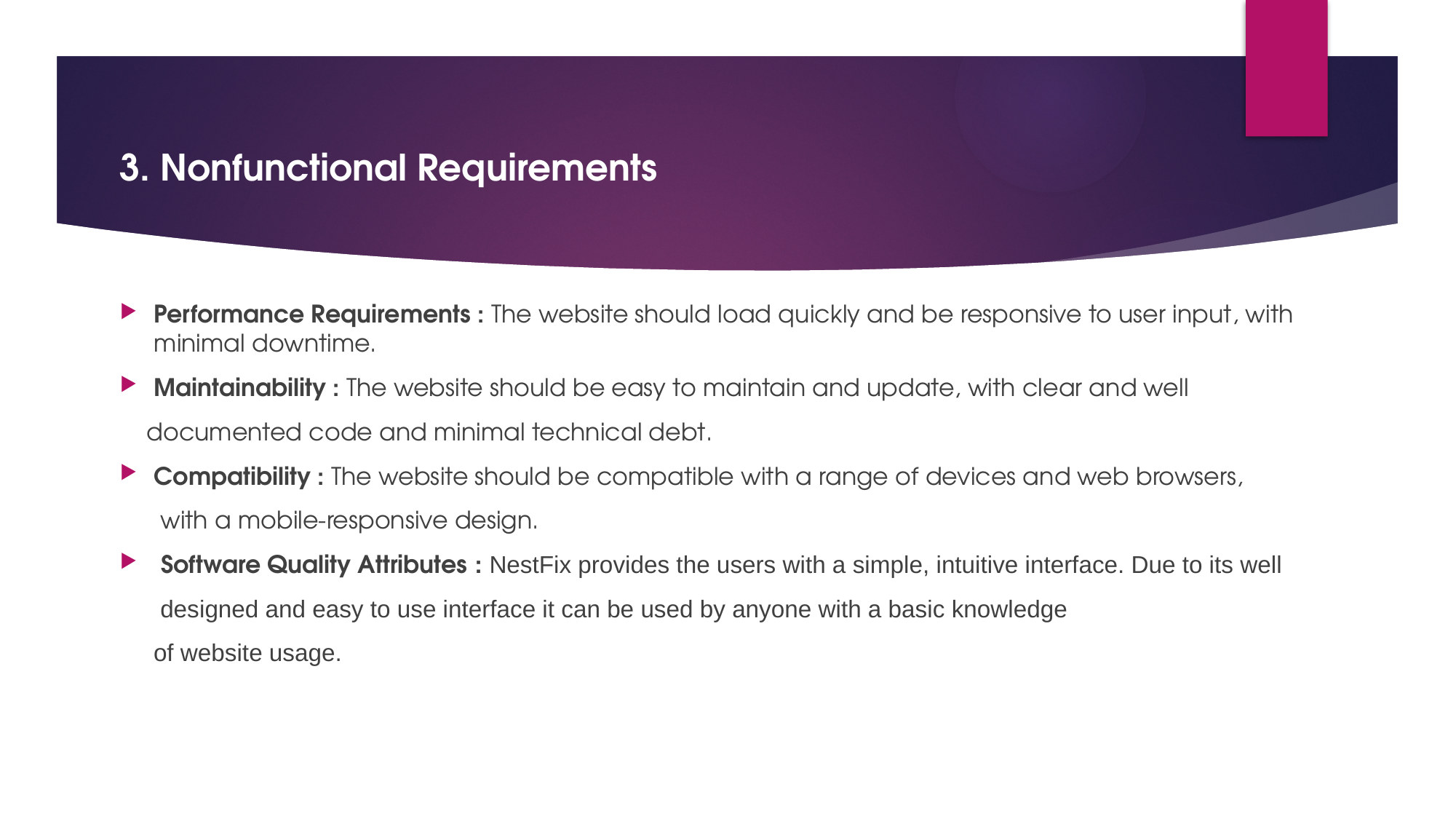

#
3. Nonfunctional Requirements

Performance Requirements : The website should load quickly and be responsive to user input, with minimal downtime.
Maintainability : The website should be easy to maintain and update, with clear and well
    documented code and minimal technical debt.
Compatibility : The website should be compatible with a range of devices and web browsers,
      with a mobile-responsive design.
Software Quality Attributes : NestFix provides the users with a simple, intuitive interface. Due to its well
      designed and easy to use interface it can be used by anyone with a basic knowledge
     of website usage.